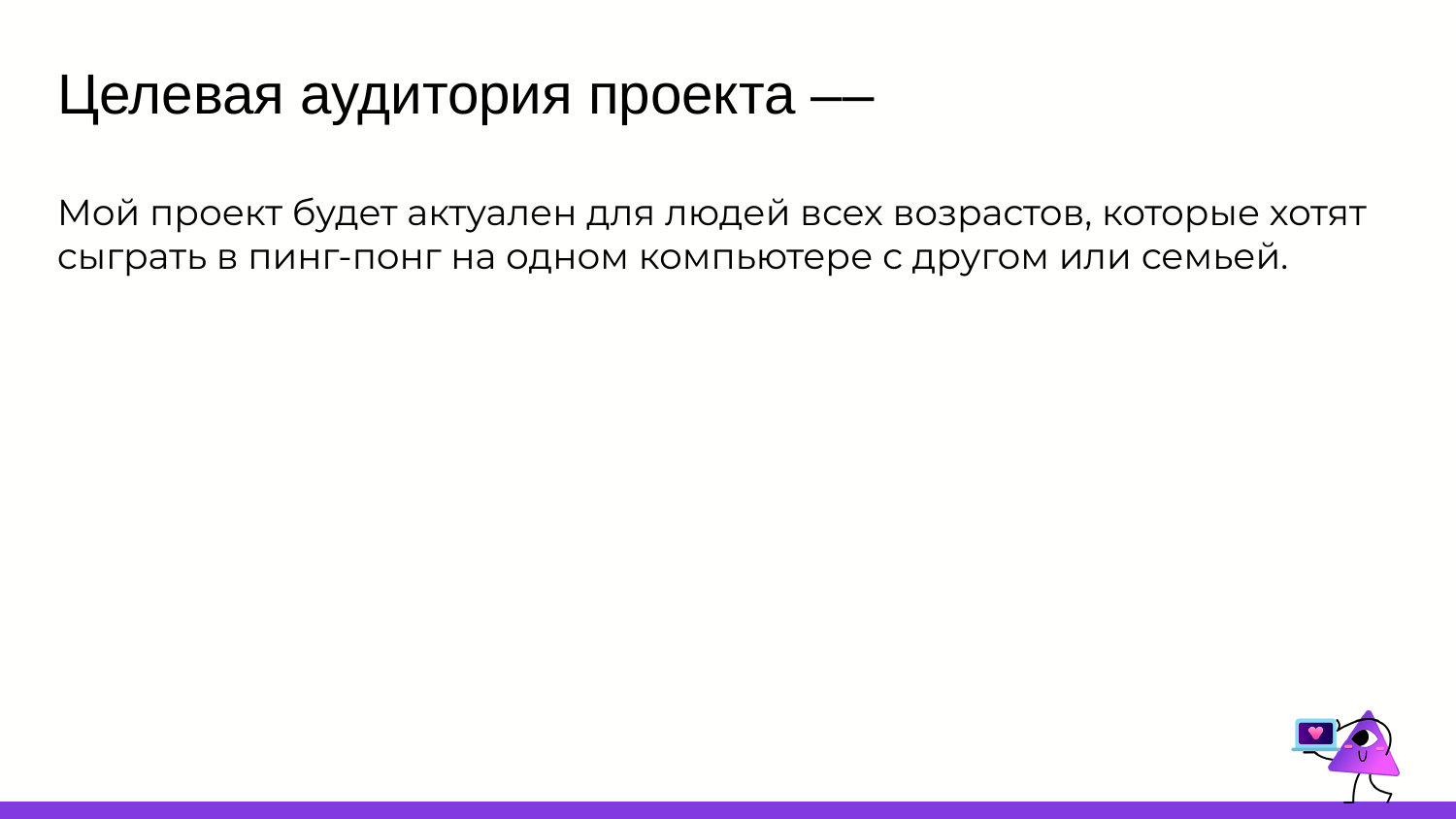

# Целевая аудитория проекта ––
Мой проект будет актуален для людей всех возрастов, которые хотят сыграть в пинг-понг на одном компьютере с другом или семьей.